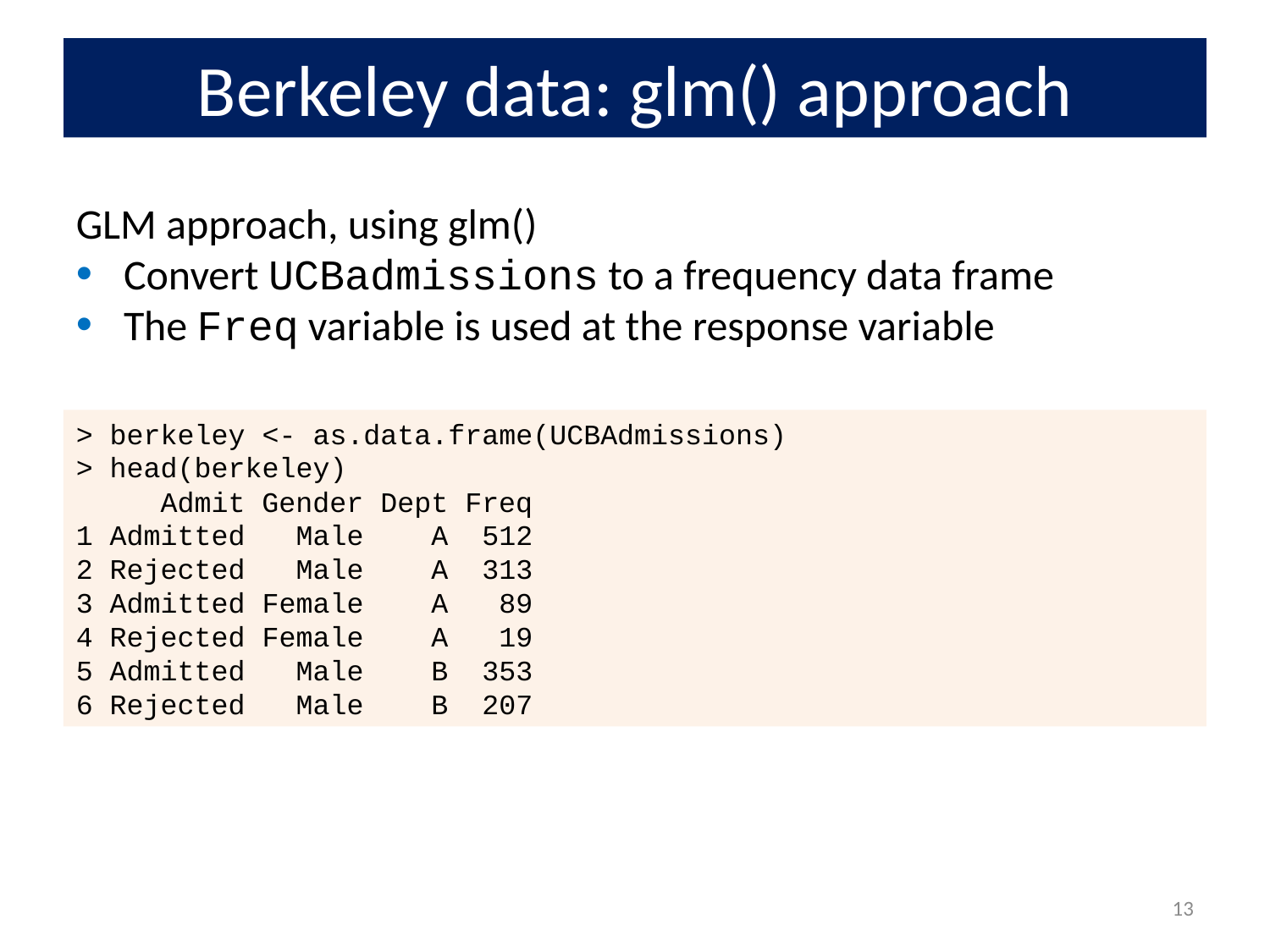

# Berkeley data: glm() approach
GLM approach, using glm()
Convert UCBadmissions to a frequency data frame
The Freq variable is used at the response variable
> berkeley <- as.data.frame(UCBAdmissions)
> head(berkeley)
     Admit Gender Dept Freq
1 Admitted   Male    A  512
2 Rejected   Male    A  313
3 Admitted Female    A   89
4 Rejected Female    A   19
5 Admitted   Male    B  353
6 Rejected   Male    B  207
13